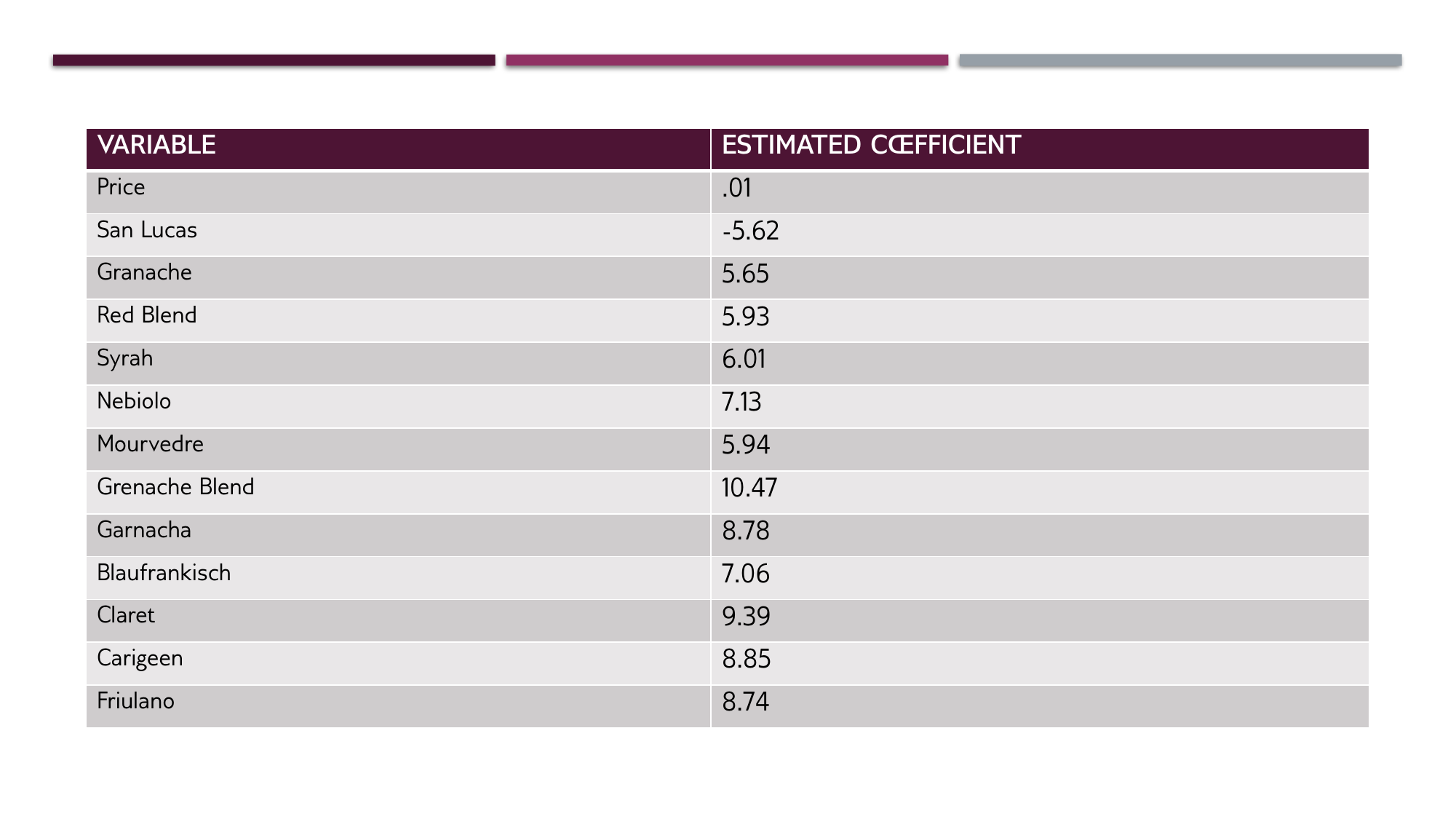

| VARIABLE | ESTIMATED COEFFICIENT |
| --- | --- |
| Price | .01 |
| San Lucas | -5.62 |
| Granache | 5.65 |
| Red Blend | 5.93 |
| Syrah | 6.01 |
| Nebiolo | 7.13 |
| Mourvedre | 5.94 |
| Grenache Blend | 10.47 |
| Garnacha | 8.78 |
| Blaufrankisch | 7.06 |
| Claret | 9.39 |
| Carigeen | 8.85 |
| Friulano | 8.74 |